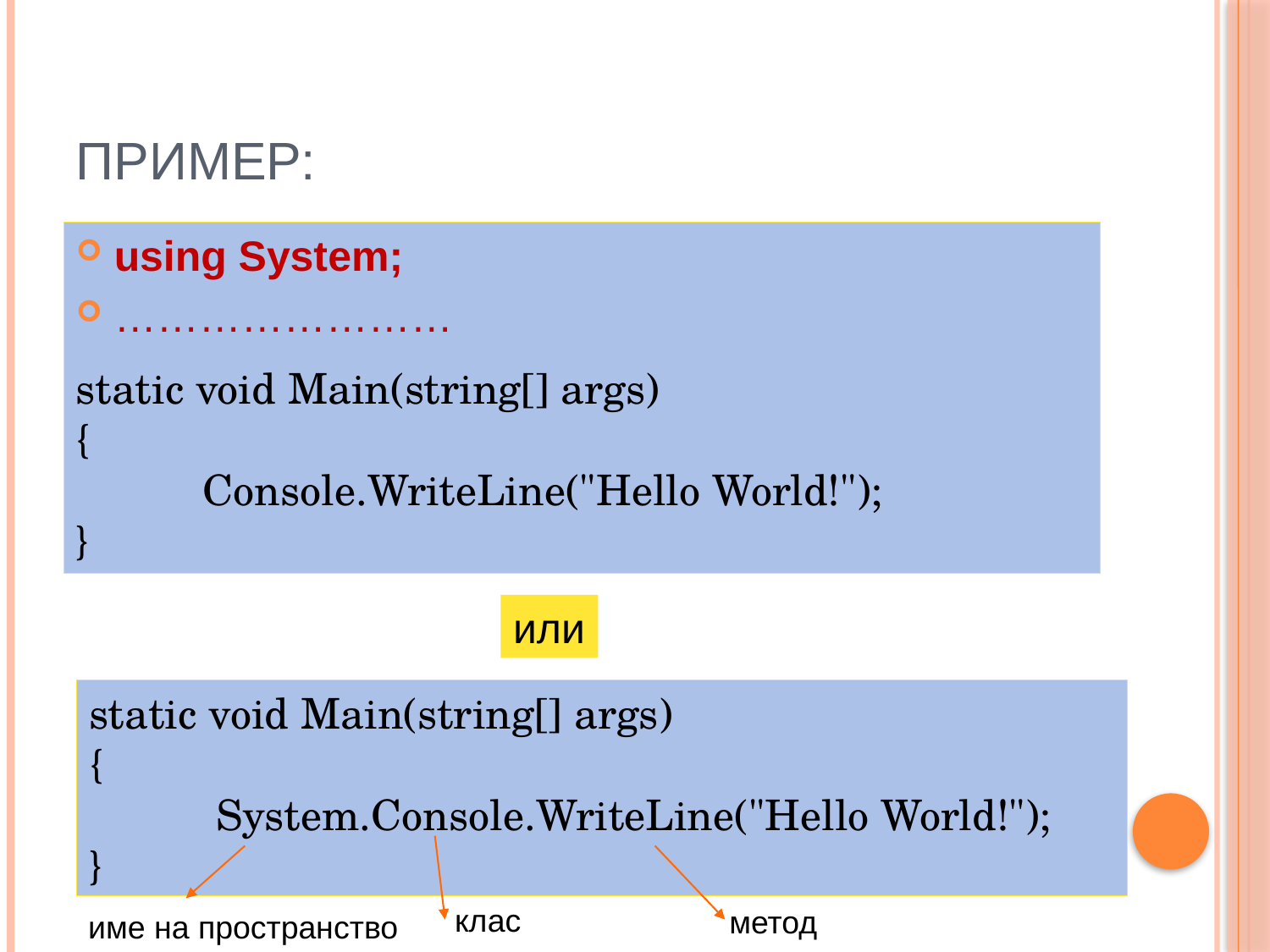

# Пример:
using System;
……………………

static void Main(string[] args)
{
	Console.WriteLine("Hello World!");
}
или
static void Main(string[] args)
{
	System.Console.WriteLine("Hello World!");
}
клас
метод
име на пространство